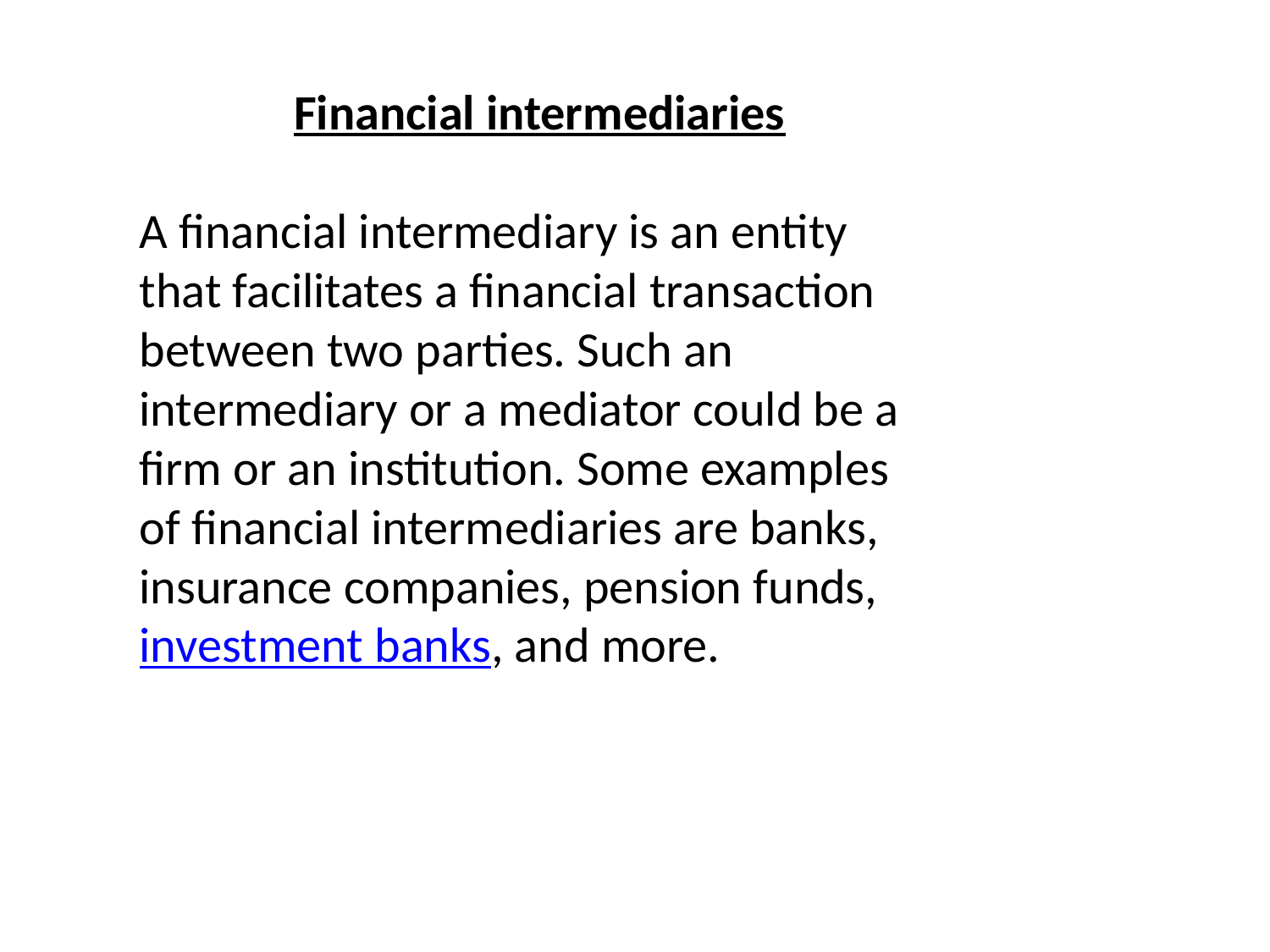

Financial intermediaries

A financial intermediary is an entity that facilitates a financial transaction between two parties. Such an intermediary or a mediator could be a firm or an institution. Some examples of financial intermediaries are banks, insurance companies, pension funds, investment banks, and more.